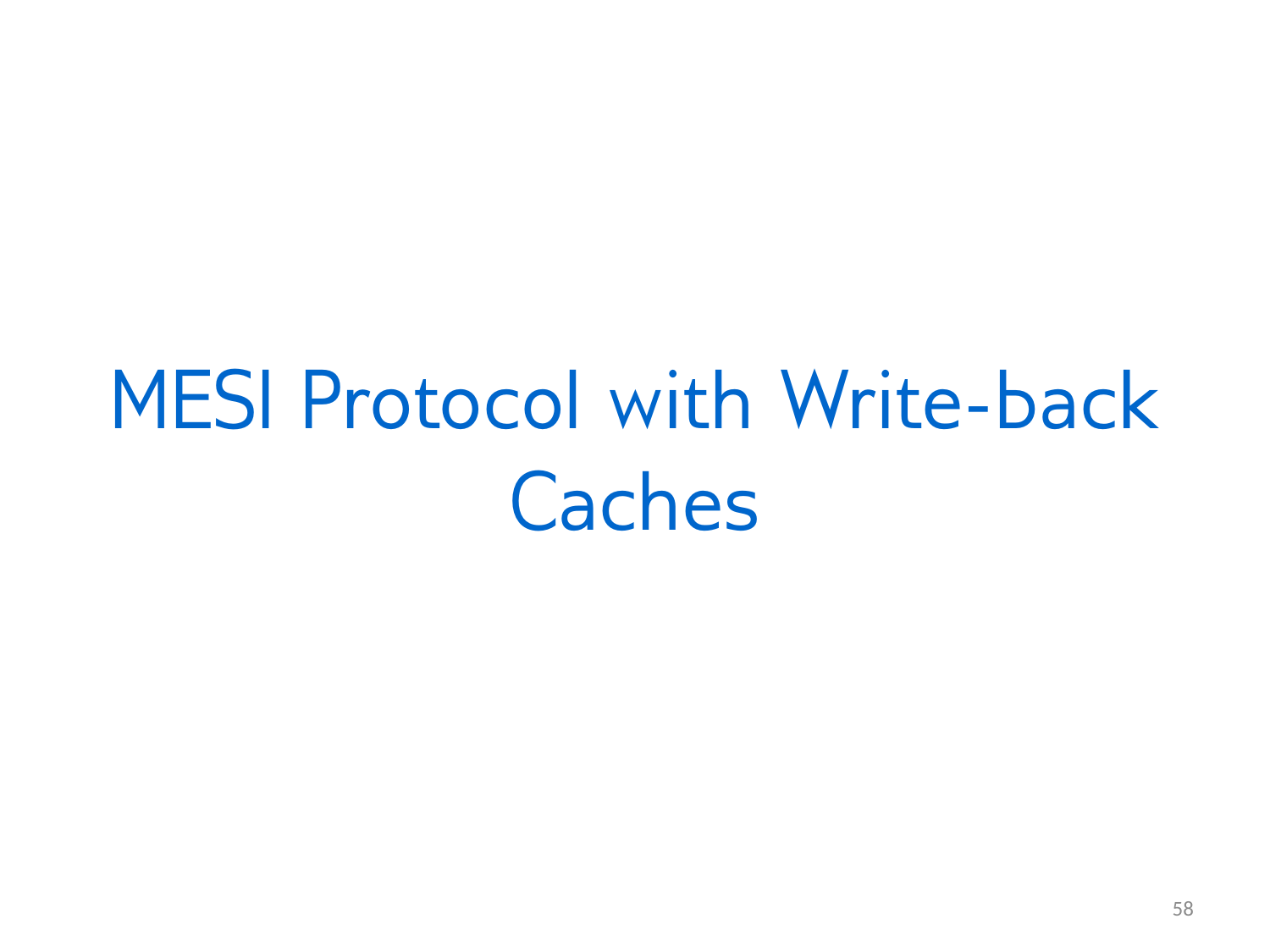

# MESI Protocol with Write-back Caches
58